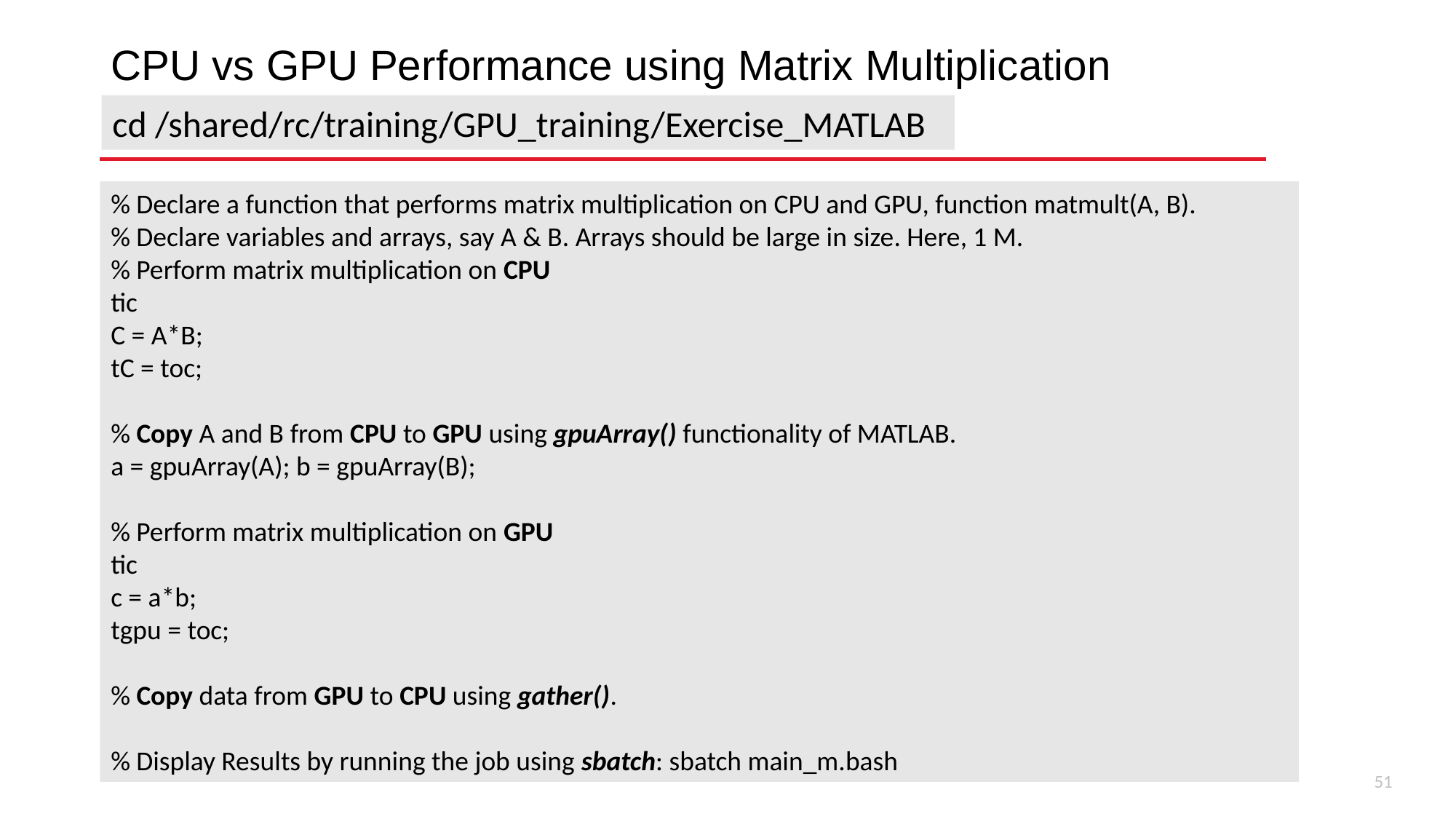

CPU vs GPU Performance using Matrix Multiplication
cd /shared/rc/training/GPU_training/Exercise_MATLAB
% Declare a function that performs matrix multiplication on CPU and GPU, function matmult(A, B).
% Declare variables and arrays, say A & B. Arrays should be large in size. Here, 1 M.
% Perform matrix multiplication on CPU
tic
C = A*B;
tC = toc;

% Copy A and B from CPU to GPU using gpuArray() functionality of MATLAB.
a = gpuArray(A); b = gpuArray(B);

% Perform matrix multiplication on GPU
tic
c = a*b;
tgpu = toc;

% Copy data from GPU to CPU using gather().

% Display Results by running the job using sbatch: sbatch main_m.bash
51